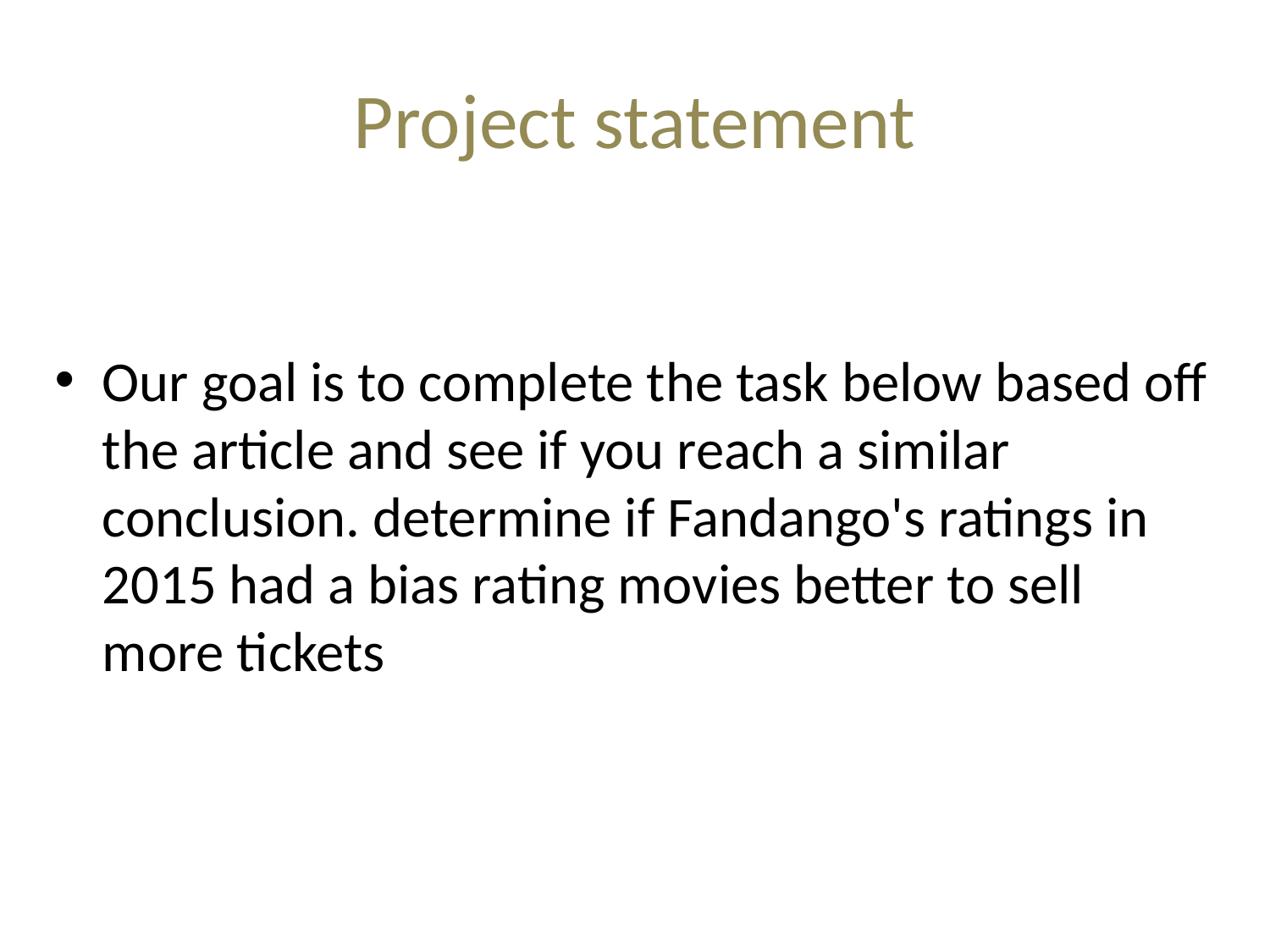

# Project statement
Our goal is to complete the task below based off the article and see if you reach a similar conclusion. determine if Fandango's ratings in 2015 had a bias rating movies better to sell more tickets